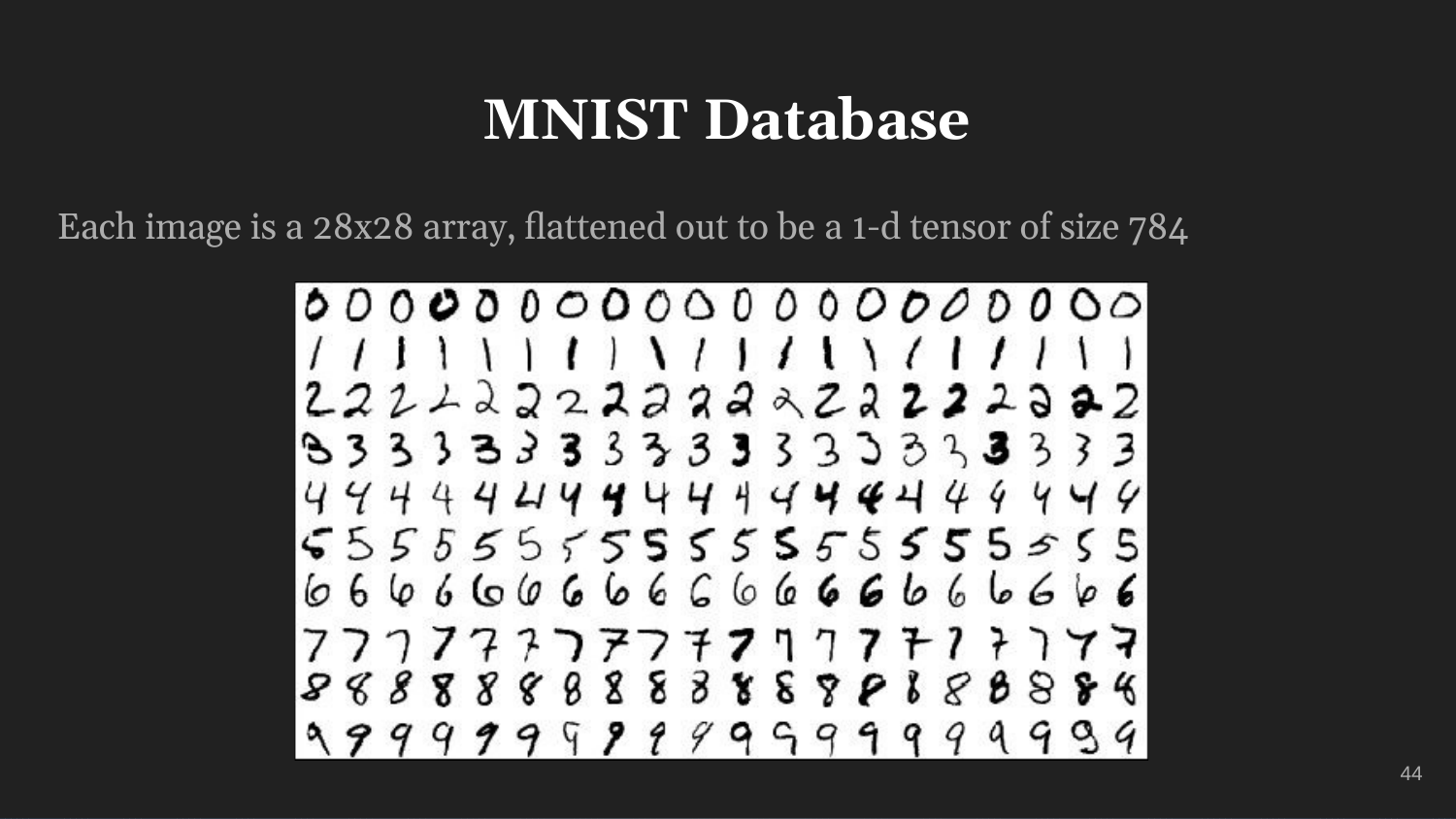

MNIST Database
Each image is a 28x28 array, flattened out to be a 1-d tensor of size 784

44